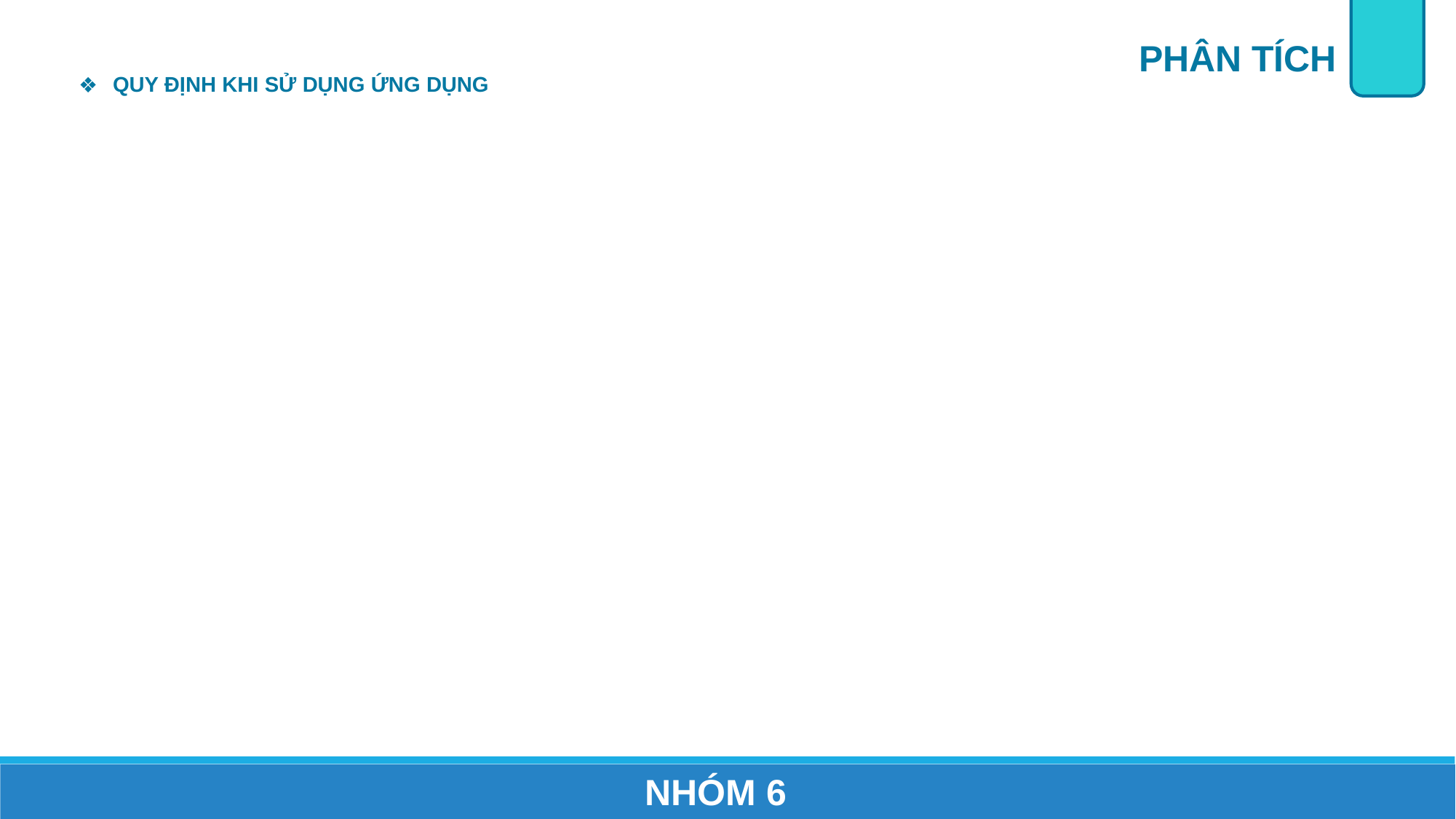

PHÂN TÍCH
QUY ĐỊNH KHI SỬ DỤNG ỨNG DỤNG
NHÓM 6